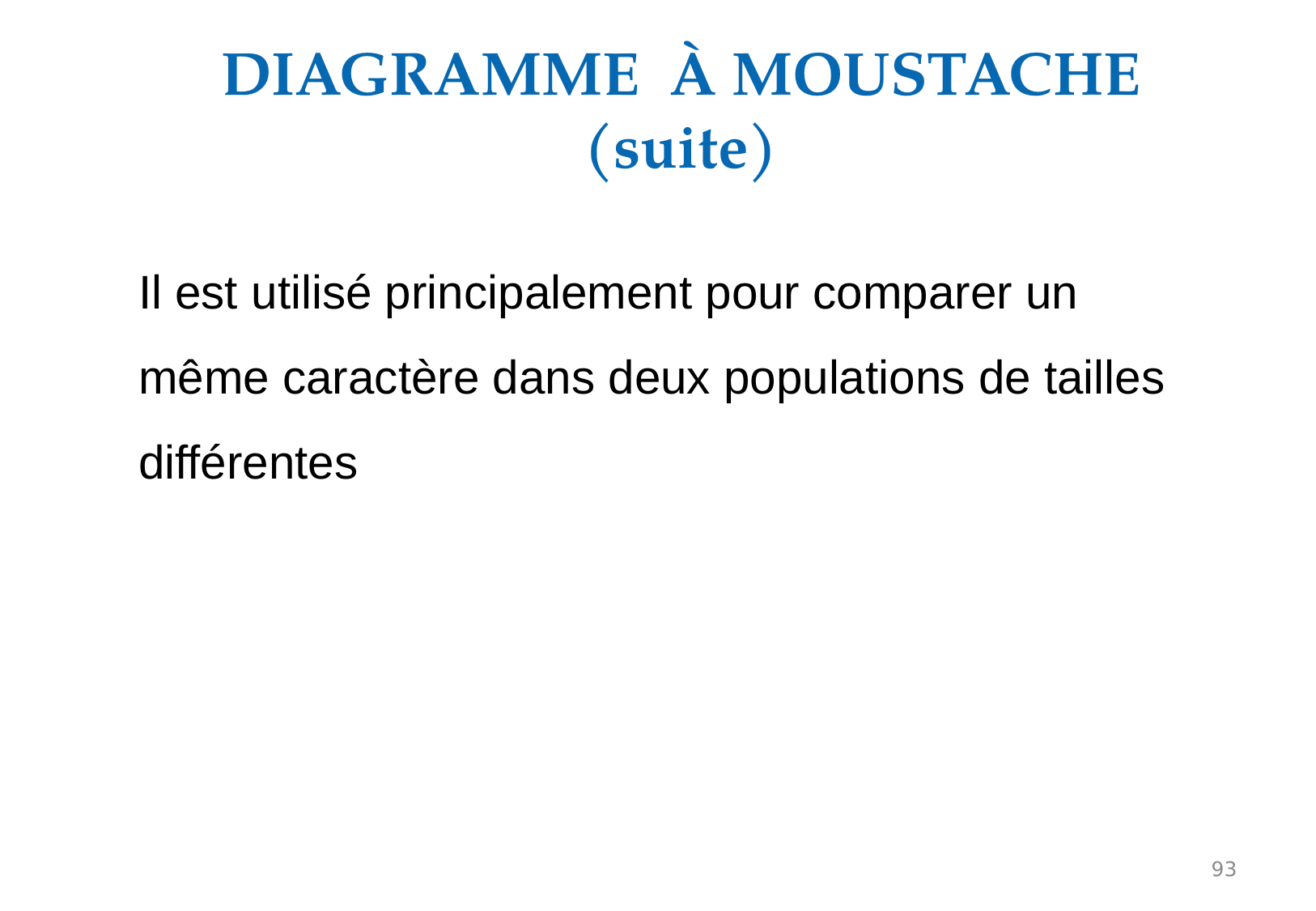

DIAGRAMME  À MOUSTACHE (suite)

Il est utilisé principalement pour comparer un même caractère dans deux populations de tailles différentes
93